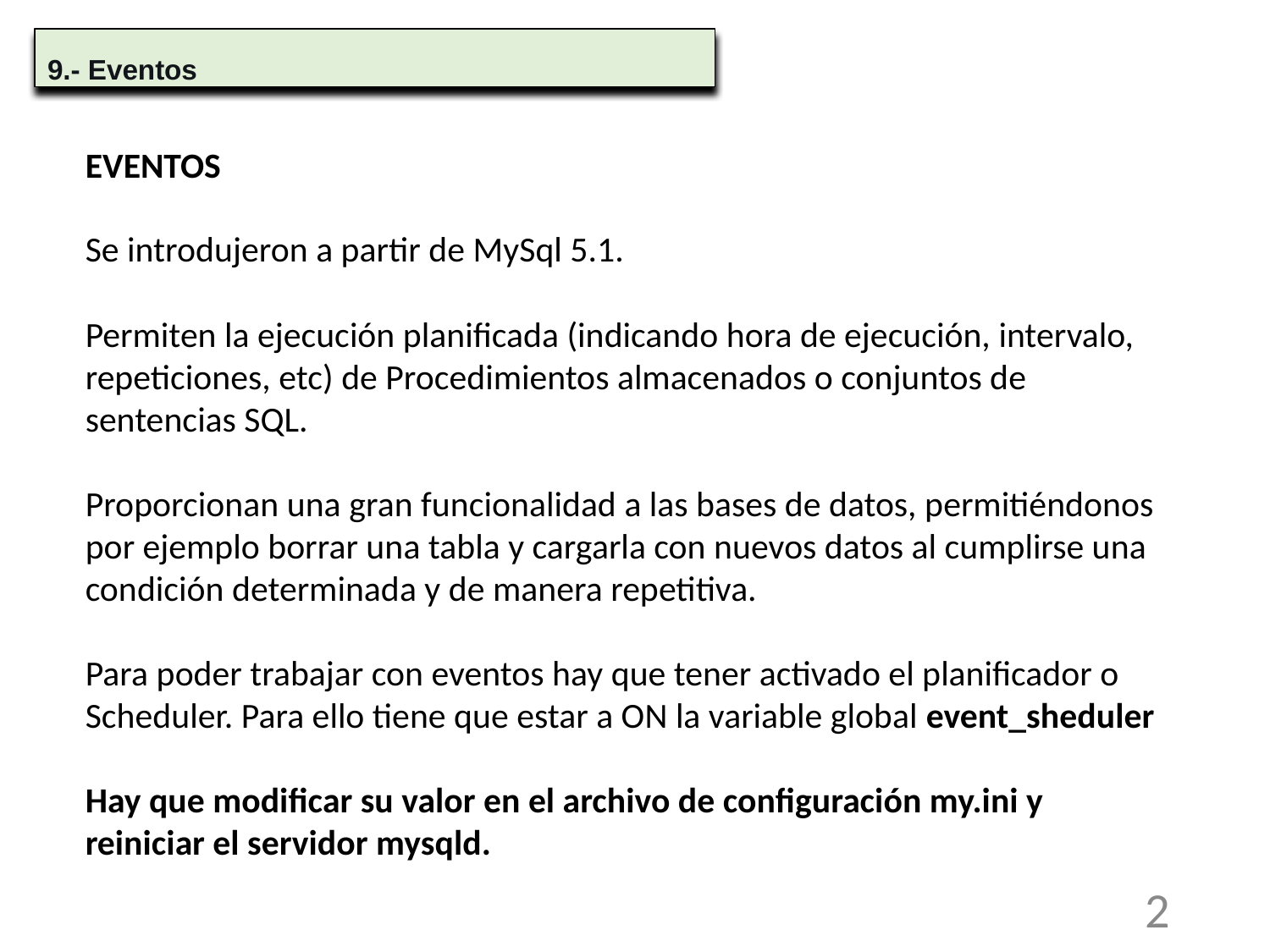

9.- Eventos
EVENTOS

Se introdujeron a partir de MySql 5.1.

Permiten la ejecución planificada (indicando hora de ejecución, intervalo, repeticiones, etc) de Procedimientos almacenados o conjuntos de sentencias SQL.

Proporcionan una gran funcionalidad a las bases de datos, permitiéndonos por ejemplo borrar una tabla y cargarla con nuevos datos al cumplirse una condición determinada y de manera repetitiva.

Para poder trabajar con eventos hay que tener activado el planificador o Scheduler. Para ello tiene que estar a ON la variable global event_sheduler

Hay que modificar su valor en el archivo de configuración my.ini y reiniciar el servidor mysqld.

2